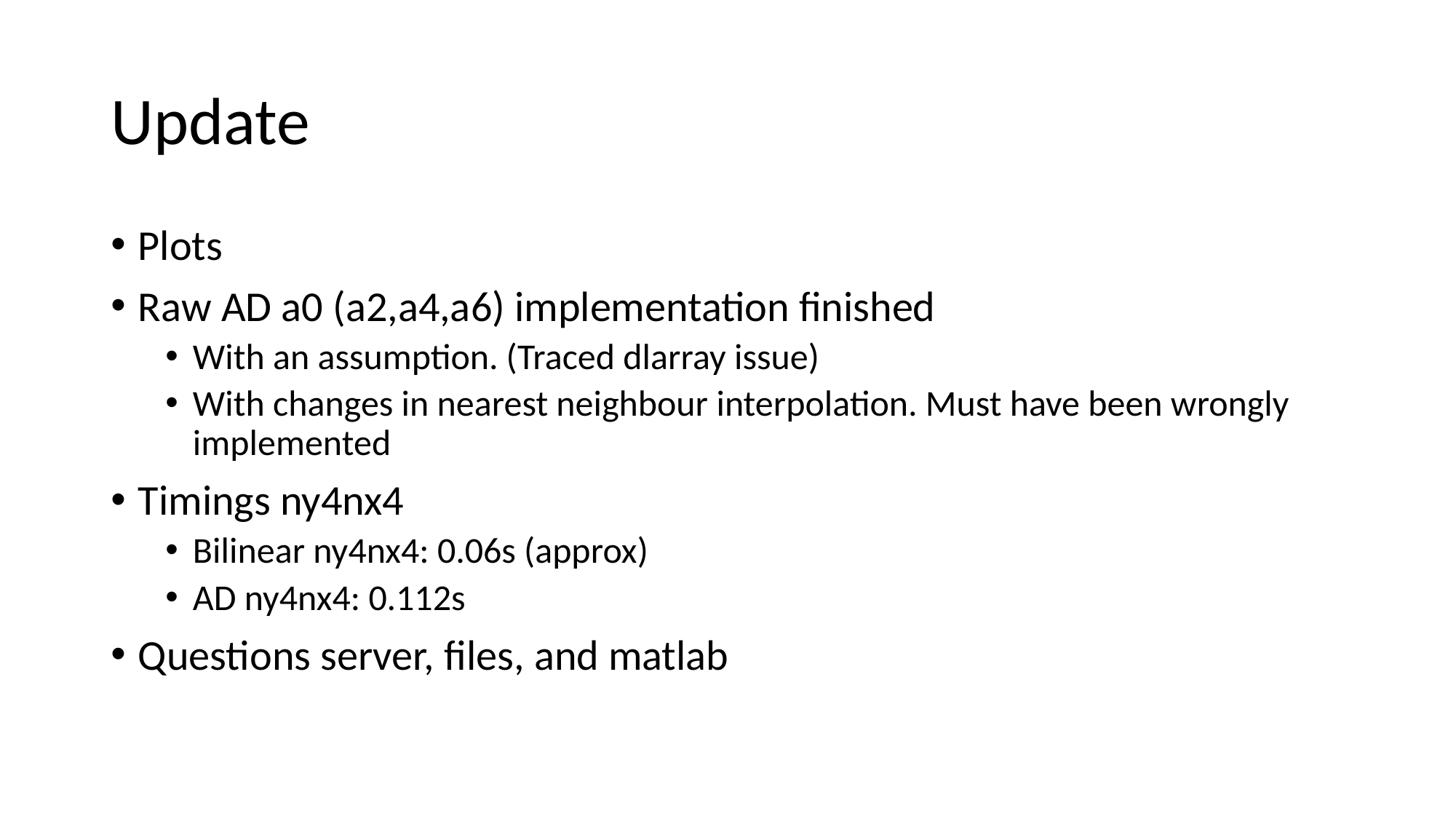

# Update
Plots
Raw AD a0 (a2,a4,a6) implementation finished
With an assumption. (Traced dlarray issue)
With changes in nearest neighbour interpolation. Must have been wrongly implemented
Timings ny4nx4
Bilinear ny4nx4: 0.06s (approx)
AD ny4nx4: 0.112s
Questions server, files, and matlab